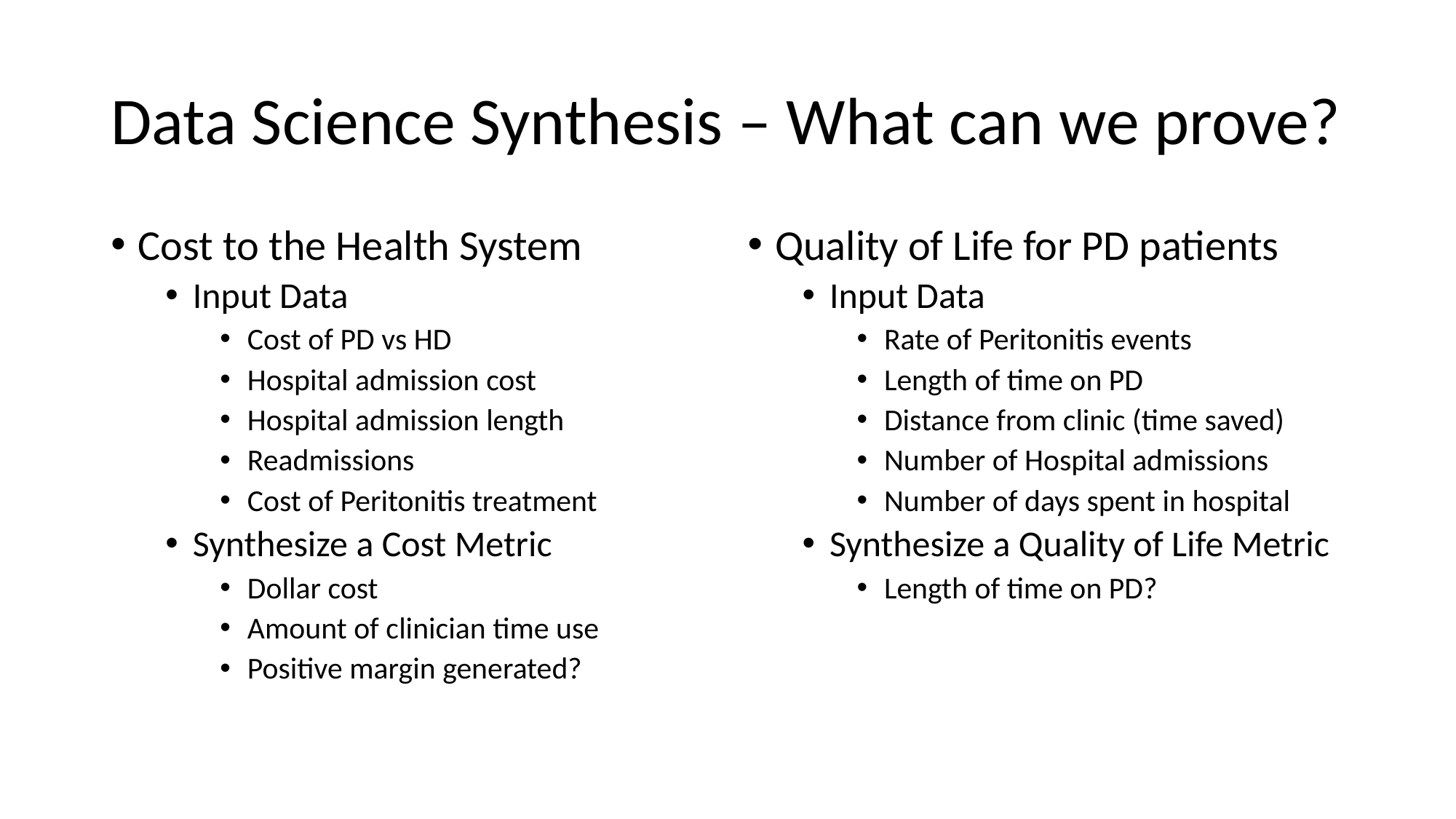

# Data Science Synthesis – What can we prove?
Cost to the Health System
Input Data
Cost of PD vs HD
Hospital admission cost
Hospital admission length
Readmissions
Cost of Peritonitis treatment
Synthesize a Cost Metric
Dollar cost
Amount of clinician time use
Positive margin generated?
Quality of Life for PD patients
Input Data
Rate of Peritonitis events
Length of time on PD
Distance from clinic (time saved)
Number of Hospital admissions
Number of days spent in hospital
Synthesize a Quality of Life Metric
Length of time on PD?